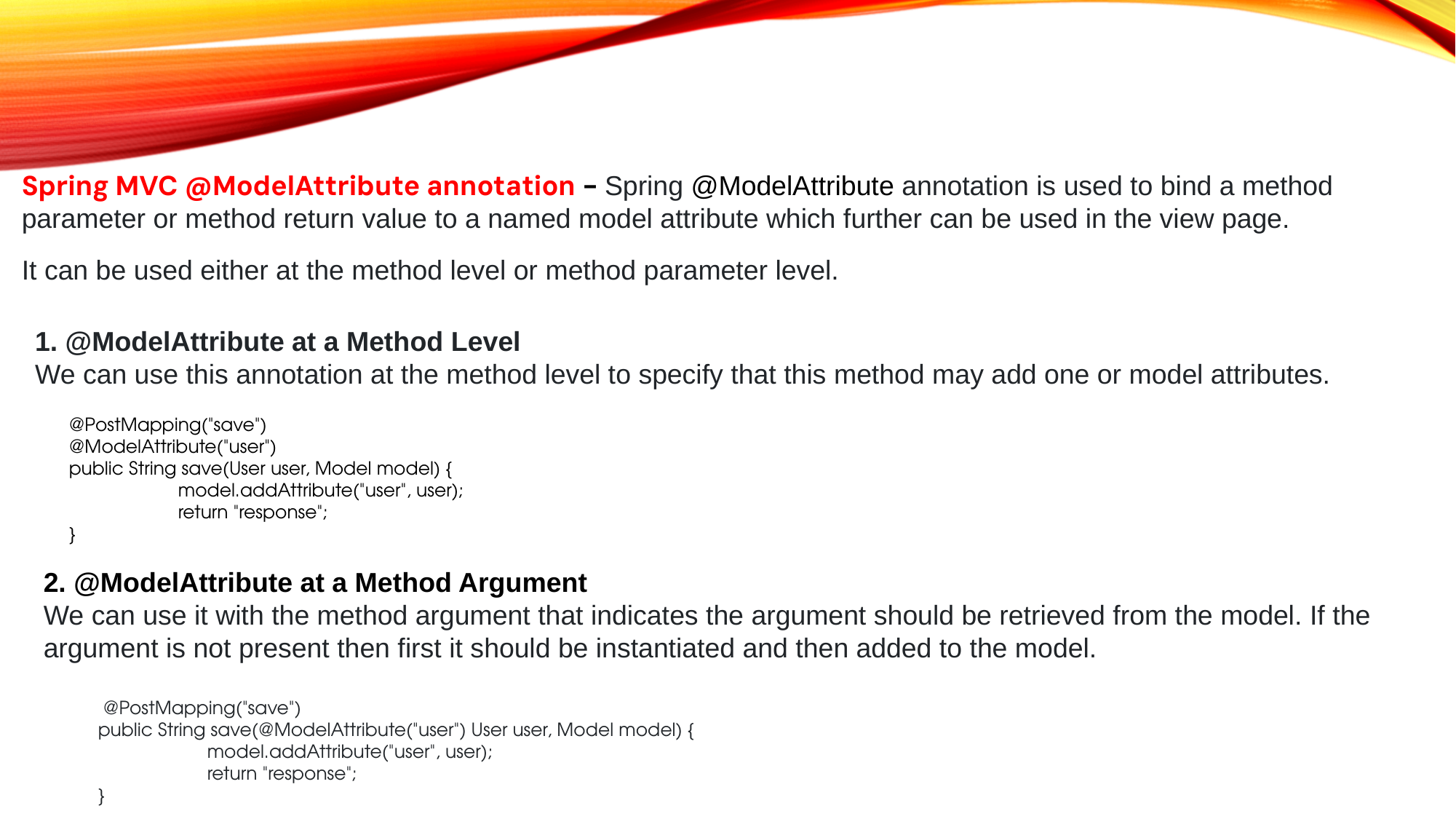

Spring MVC @ModelAttribute annotation - Spring @ModelAttribute annotation is used to bind a method parameter or method return value to a named model attribute which further can be used in the view page.

It can be used either at the method level or method parameter level.

1. @ModelAttribute at a Method Level
We can use this annotation at the method level to specify that this method may add one or model attributes.
@PostMapping("save")
@ModelAttribute("user")
public String save(User user, Model model) {
	model.addAttribute("user", user);
	return "response";
}
2. @ModelAttribute at a Method Argument
We can use it with the method argument that indicates the argument should be retrieved from the model. If the argument is not present then first it should be instantiated and then added to the model.

 @PostMapping("save")
public String save(@ModelAttribute("user") User user, Model model) {
	model.addAttribute("user", user);
	return "response";
}